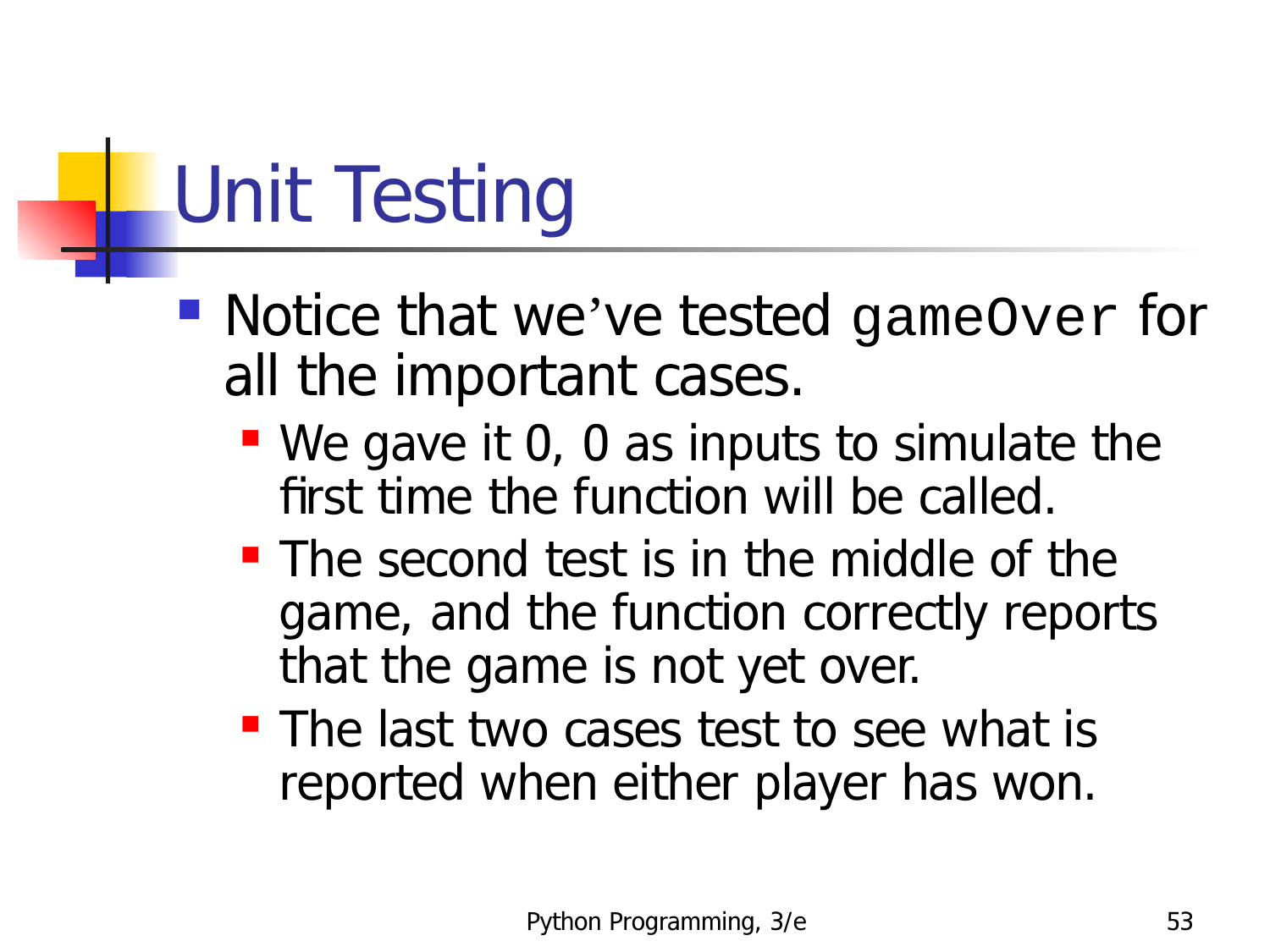

# Unit Testing
Notice that we’ve tested gameOver for all the important cases.
We gave it 0, 0 as inputs to simulate the first time the function will be called.
The second test is in the middle of the game, and the function correctly reports that the game is not yet over.
The last two cases test to see what is reported when either player has won.
Python Programming, 3/e
53